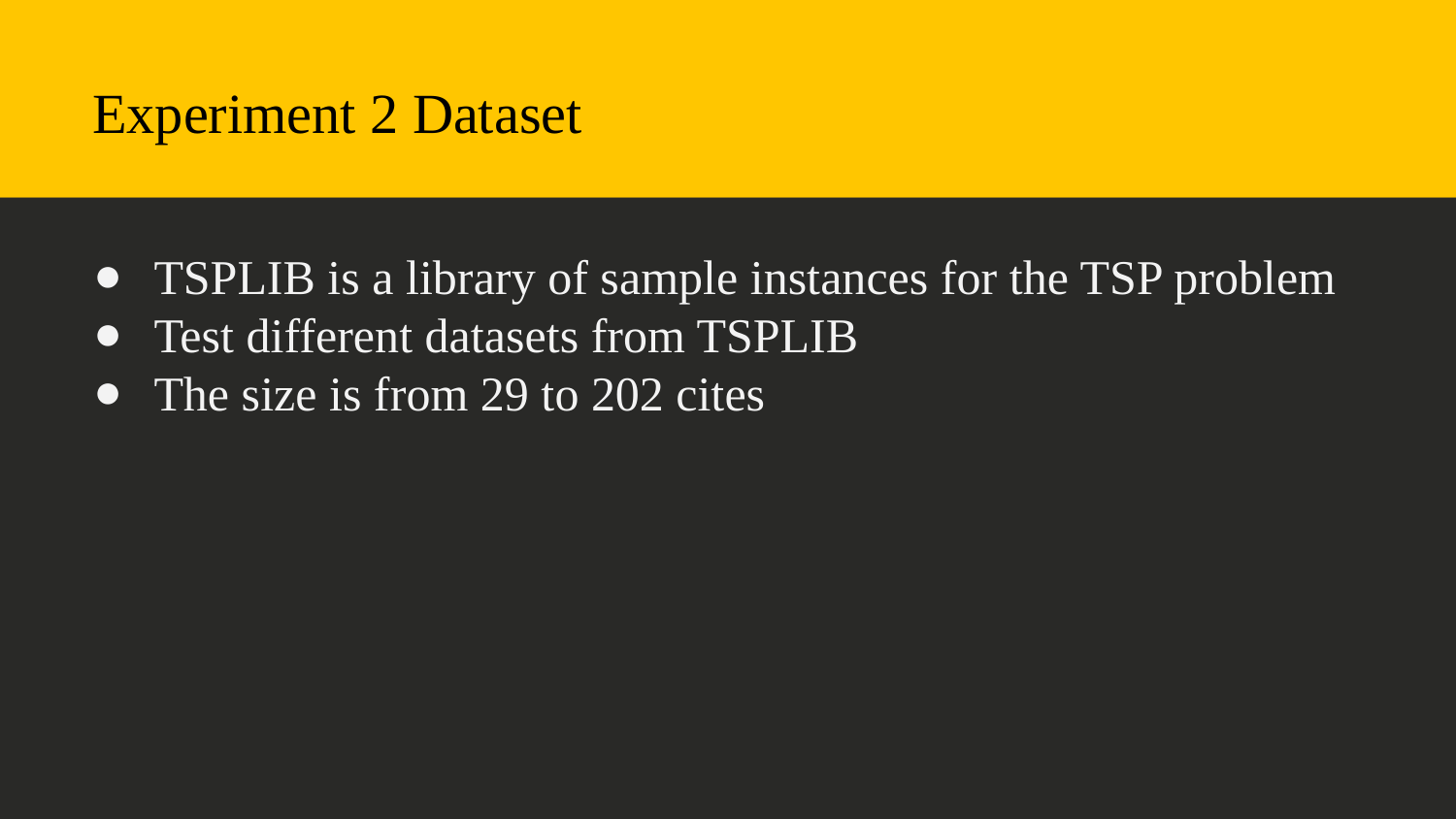

# Experiment 2 Dataset
TSPLIB is a library of sample instances for the TSP problem
Test different datasets from TSPLIB
The size is from 29 to 202 cites